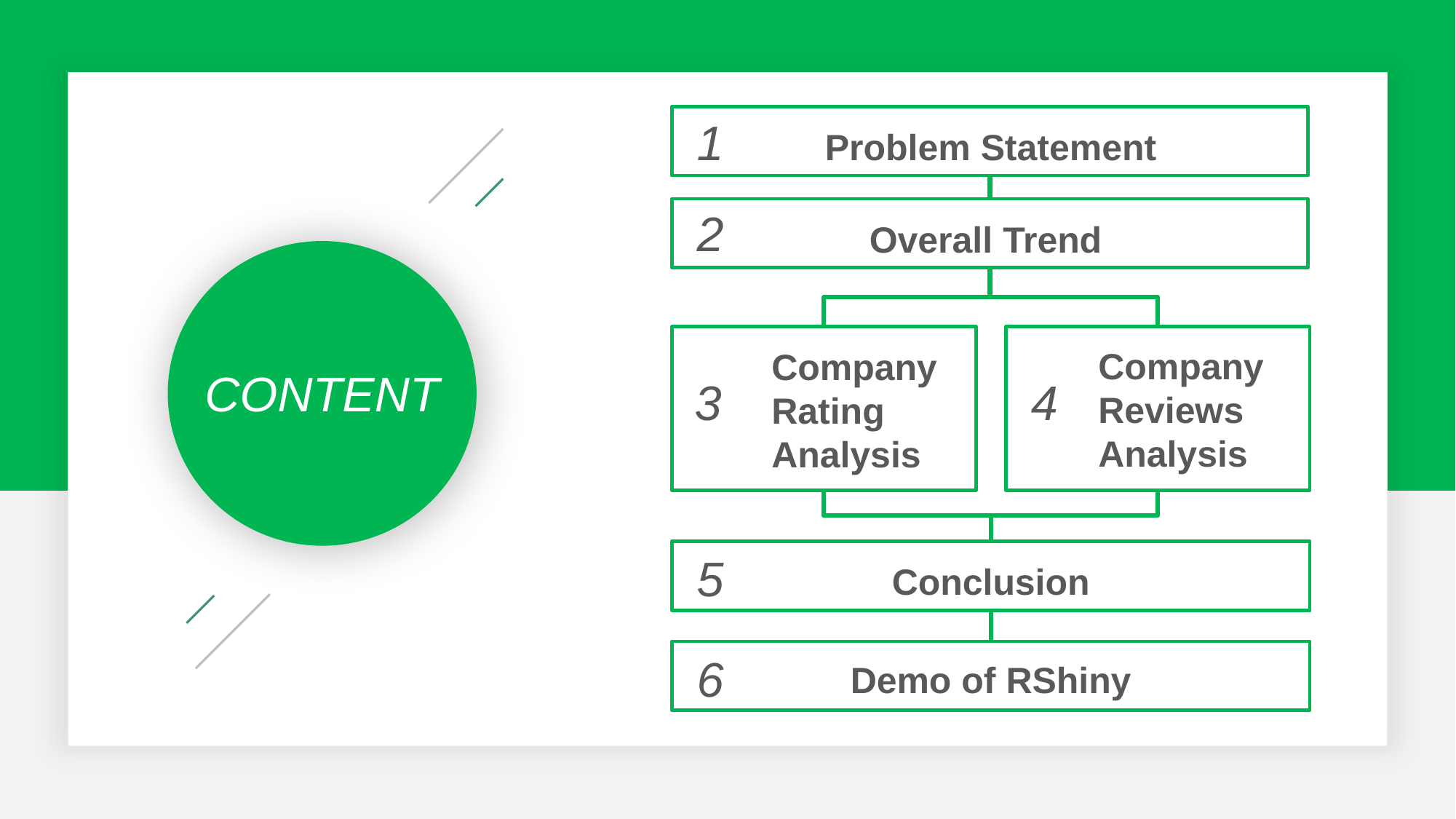

Problem Statement
1
2

Overall Trend

Company Rating Analysis
3

Company Reviews Analysis
4
CONTENT

Conclusion
5

Demo of RShiny
6